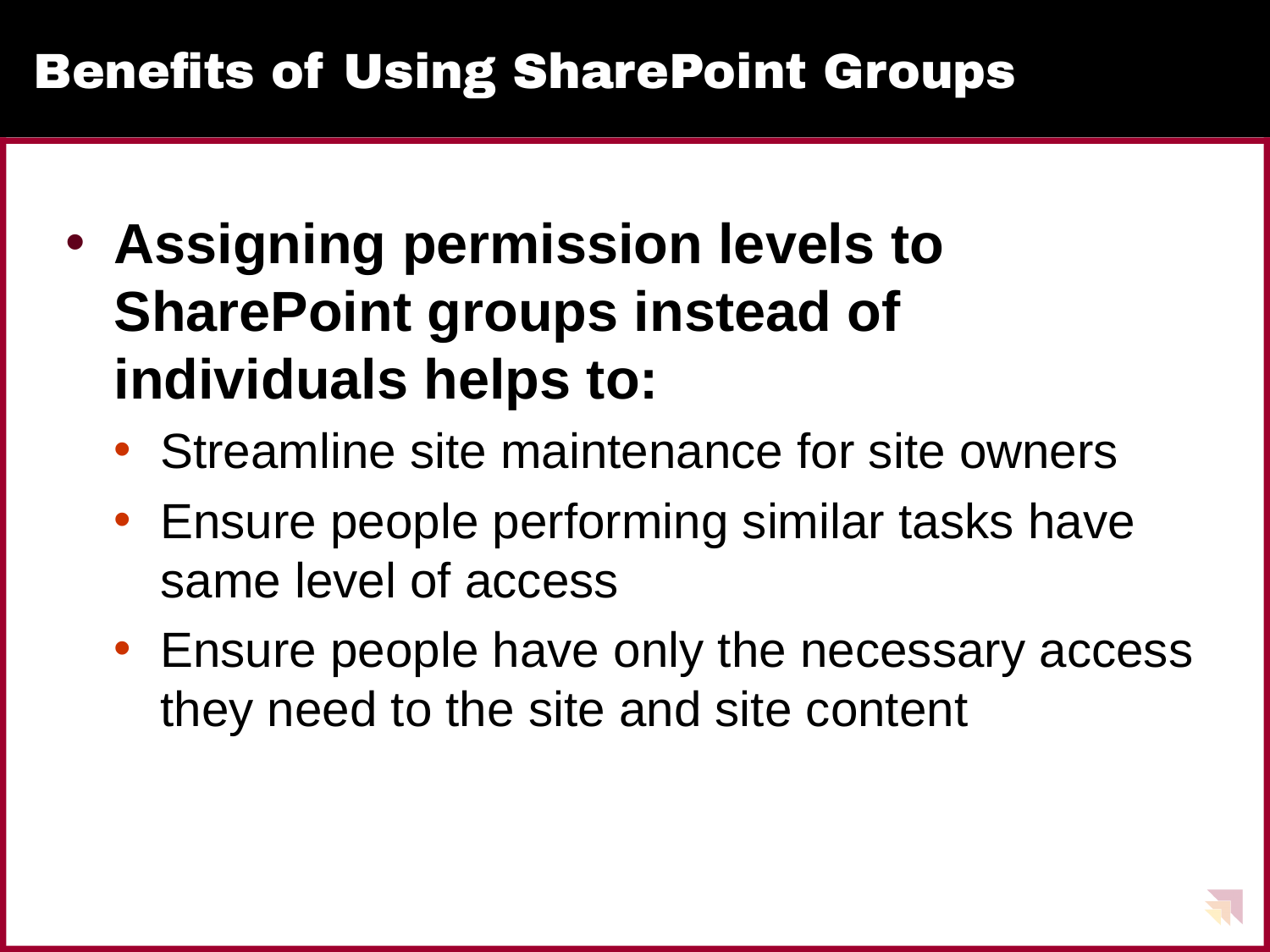

# Benefits of Using SharePoint Groups
Assigning permission levels to SharePoint groups instead of individuals helps to:
Streamline site maintenance for site owners
Ensure people performing similar tasks have same level of access
Ensure people have only the necessary access they need to the site and site content